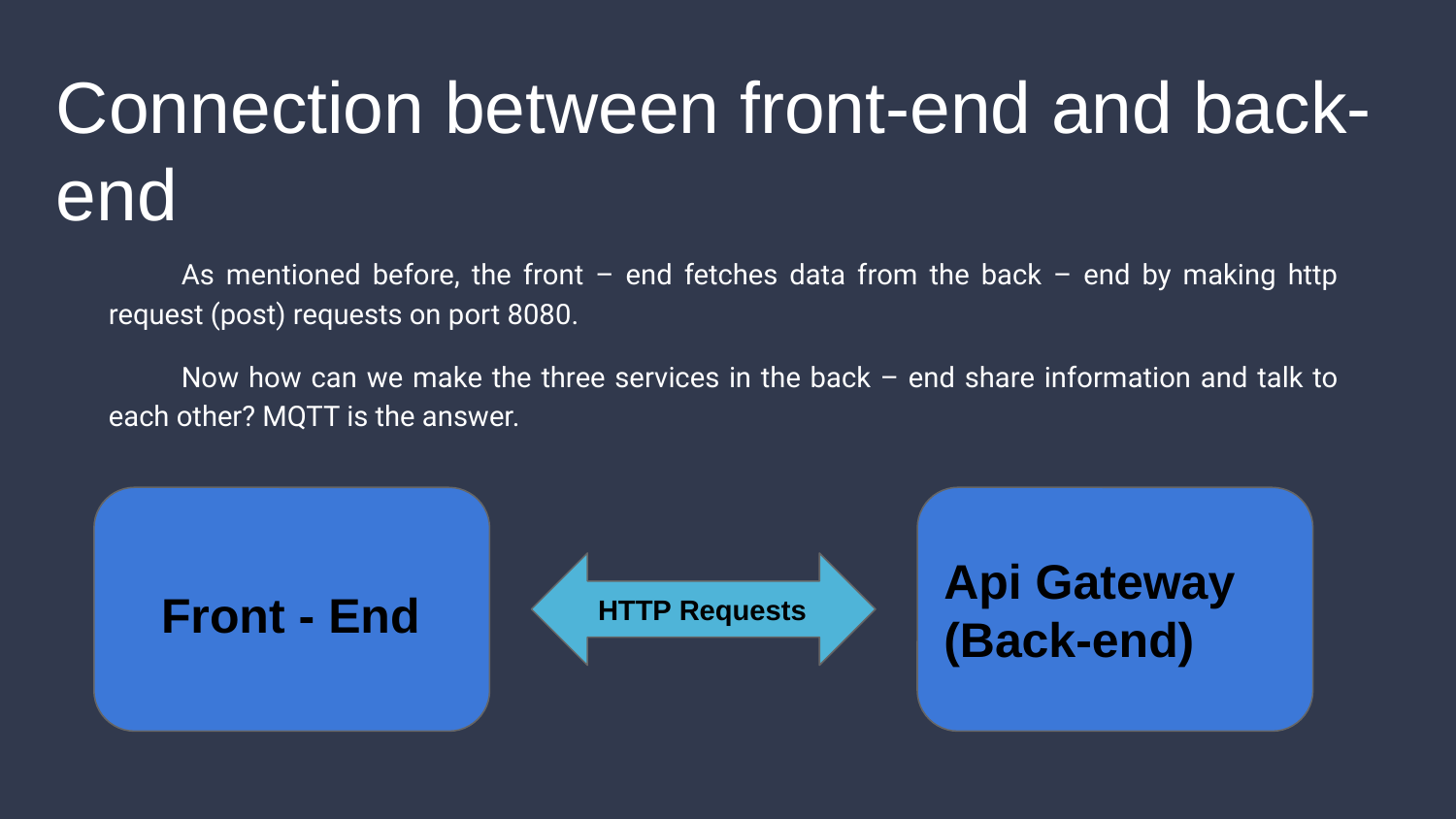

# Connection between front-end and back-end
As mentioned before, the front – end fetches data from the back – end by making http request (post) requests on port 8080.
Now how can we make the three services in the back – end share information and talk to each other? MQTT is the answer.
   Front - End
Api Gateway (Back-end)
   HTTP Requests